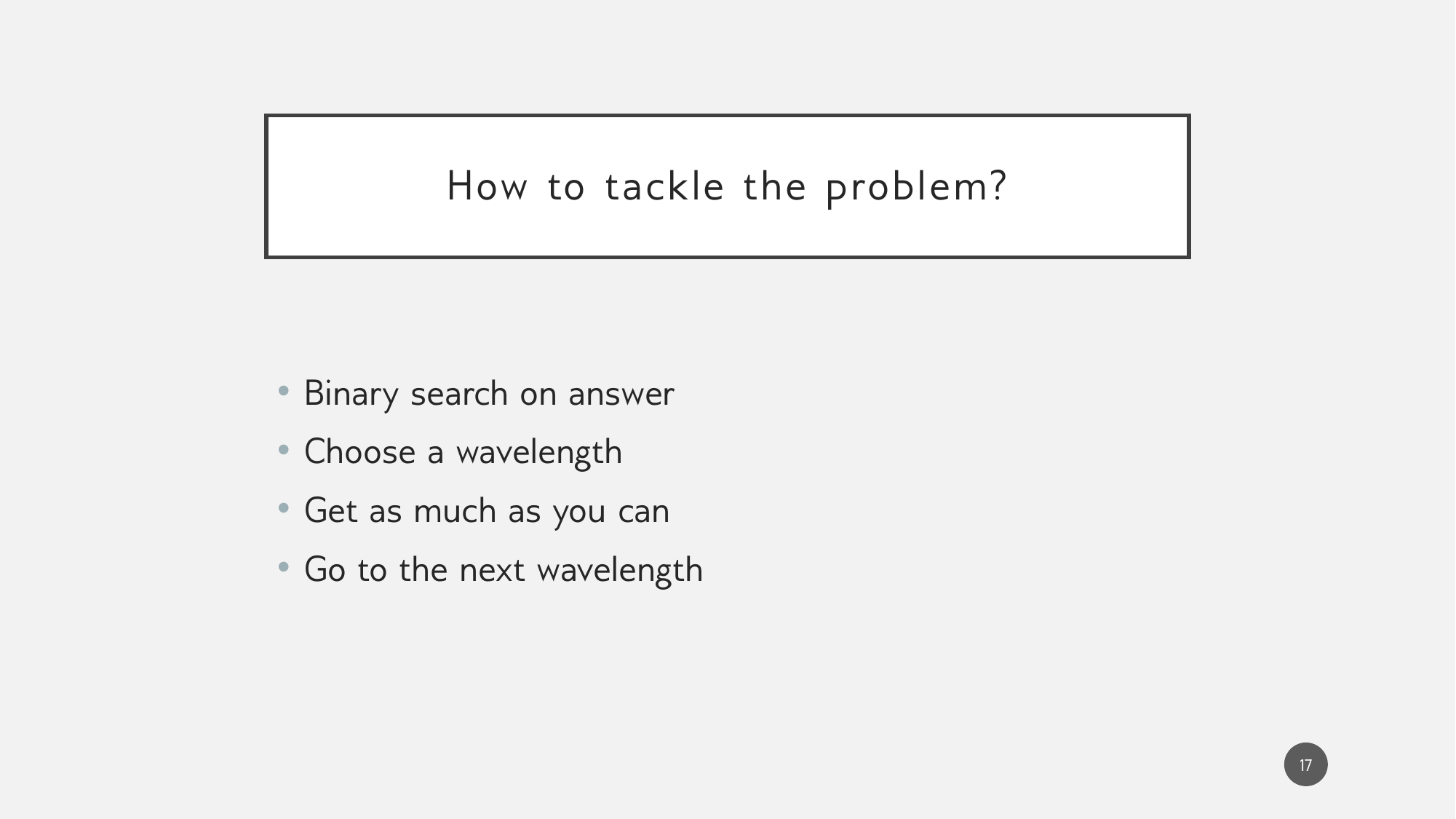

# How to tackle the problem?

Binary search on answer
Choose a wavelength
Get as much as you can
Go to the next wavelength

17